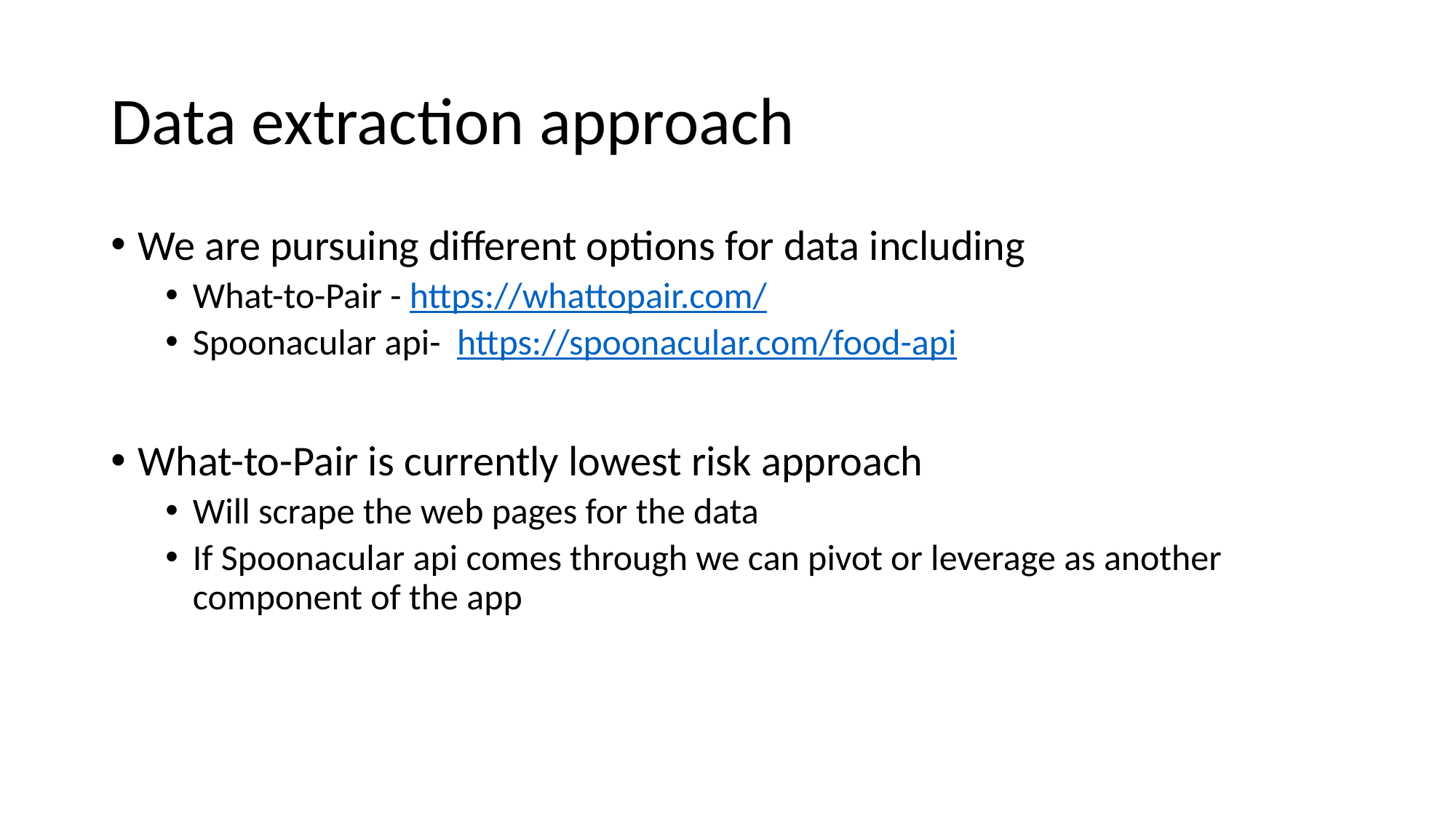

# Data extraction approach
We are pursuing different options for data including
What-to-Pair - https://whattopair.com/
Spoonacular api-  https://spoonacular.com/food-api

What-to-Pair is currently lowest risk approach
Will scrape the web pages for the data
If Spoonacular api comes through we can pivot or leverage as another component of the app